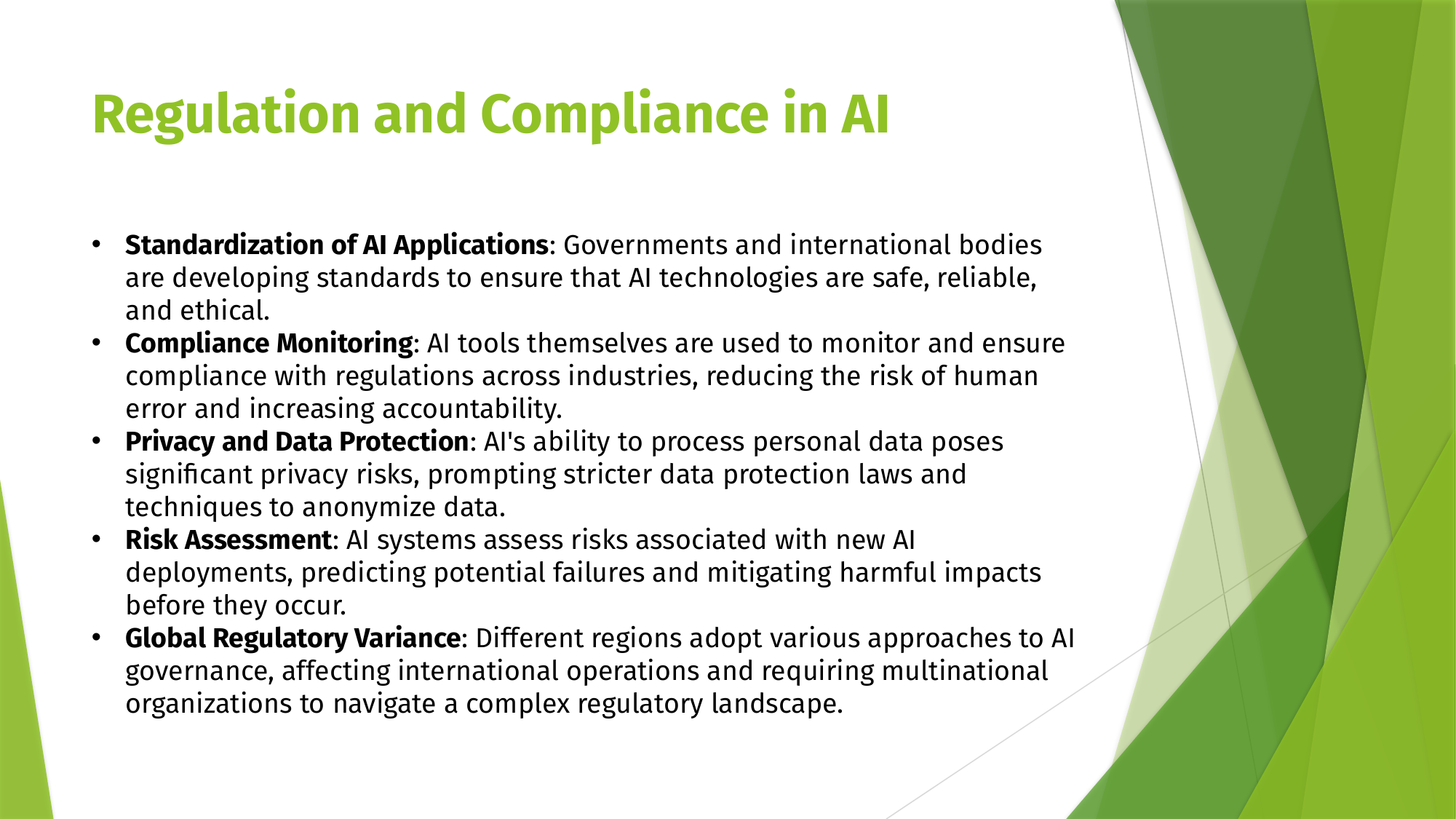

# Regulation and Compliance in AI
Standardization of AI Applications: Governments and international bodies are developing standards to ensure that AI technologies are safe, reliable, and ethical.
Compliance Monitoring: AI tools themselves are used to monitor and ensure compliance with regulations across industries, reducing the risk of human error and increasing accountability.
Privacy and Data Protection: AI's ability to process personal data poses significant privacy risks, prompting stricter data protection laws and techniques to anonymize data.
Risk Assessment: AI systems assess risks associated with new AI deployments, predicting potential failures and mitigating harmful impacts before they occur.
Global Regulatory Variance: Different regions adopt various approaches to AI governance, affecting international operations and requiring multinational organizations to navigate a complex regulatory landscape.